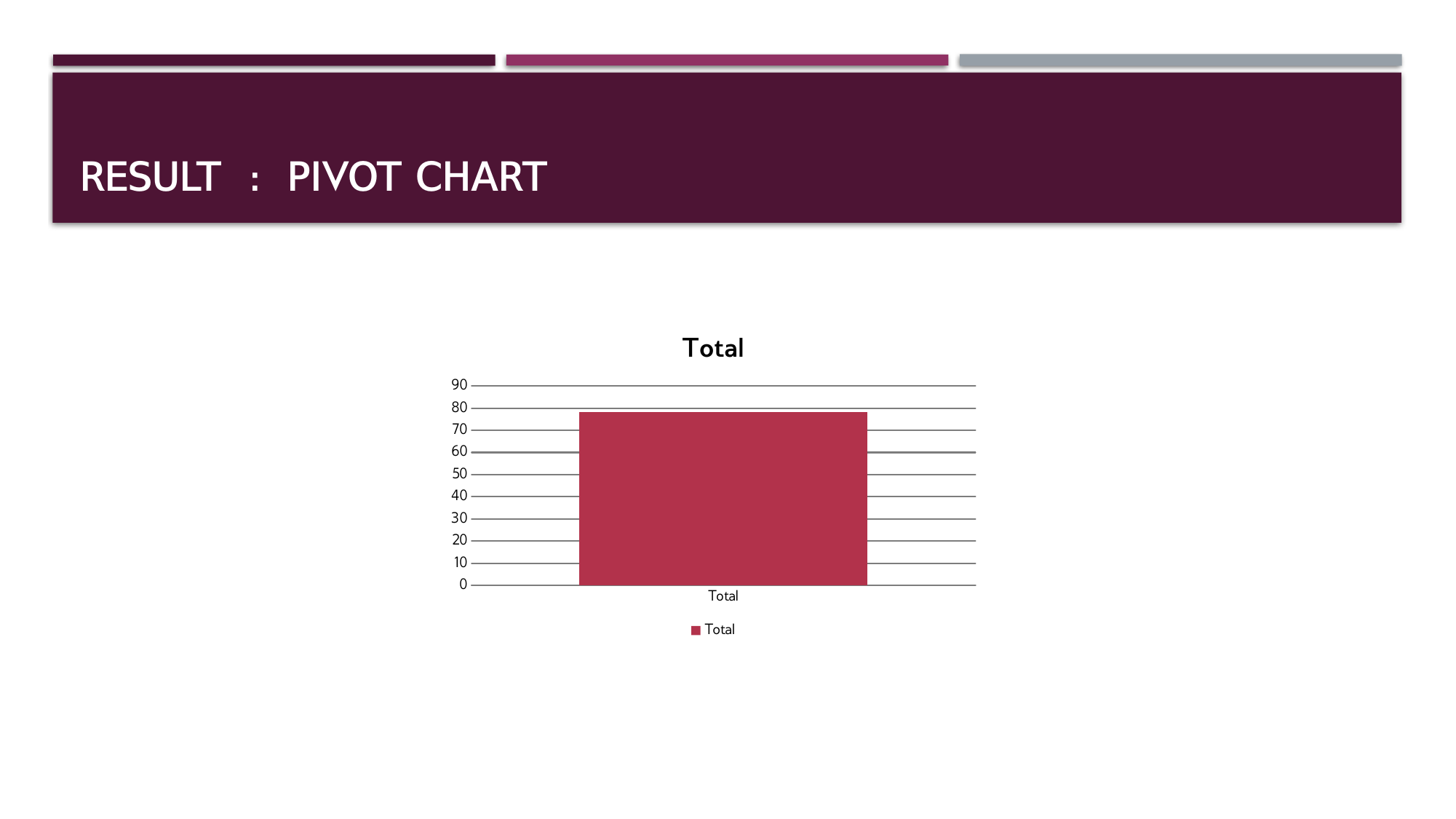

# RESULT  :  PIVOT CHART

### Chart:

| Category | Total |
|---|---|
| Total | 78.3 |